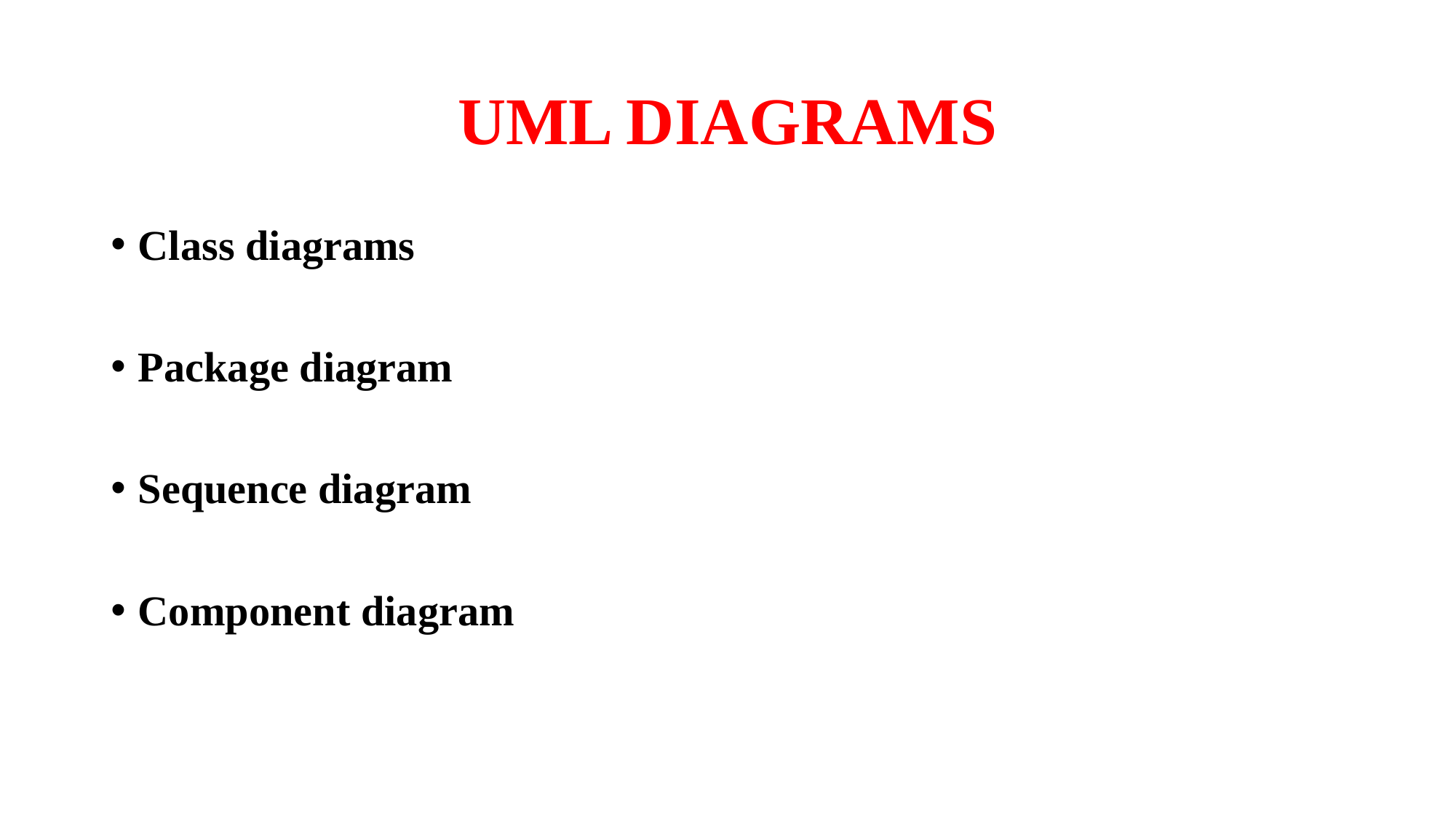

# UML DIAGRAMS
Class diagrams

Package diagram

Sequence diagram

Component diagram